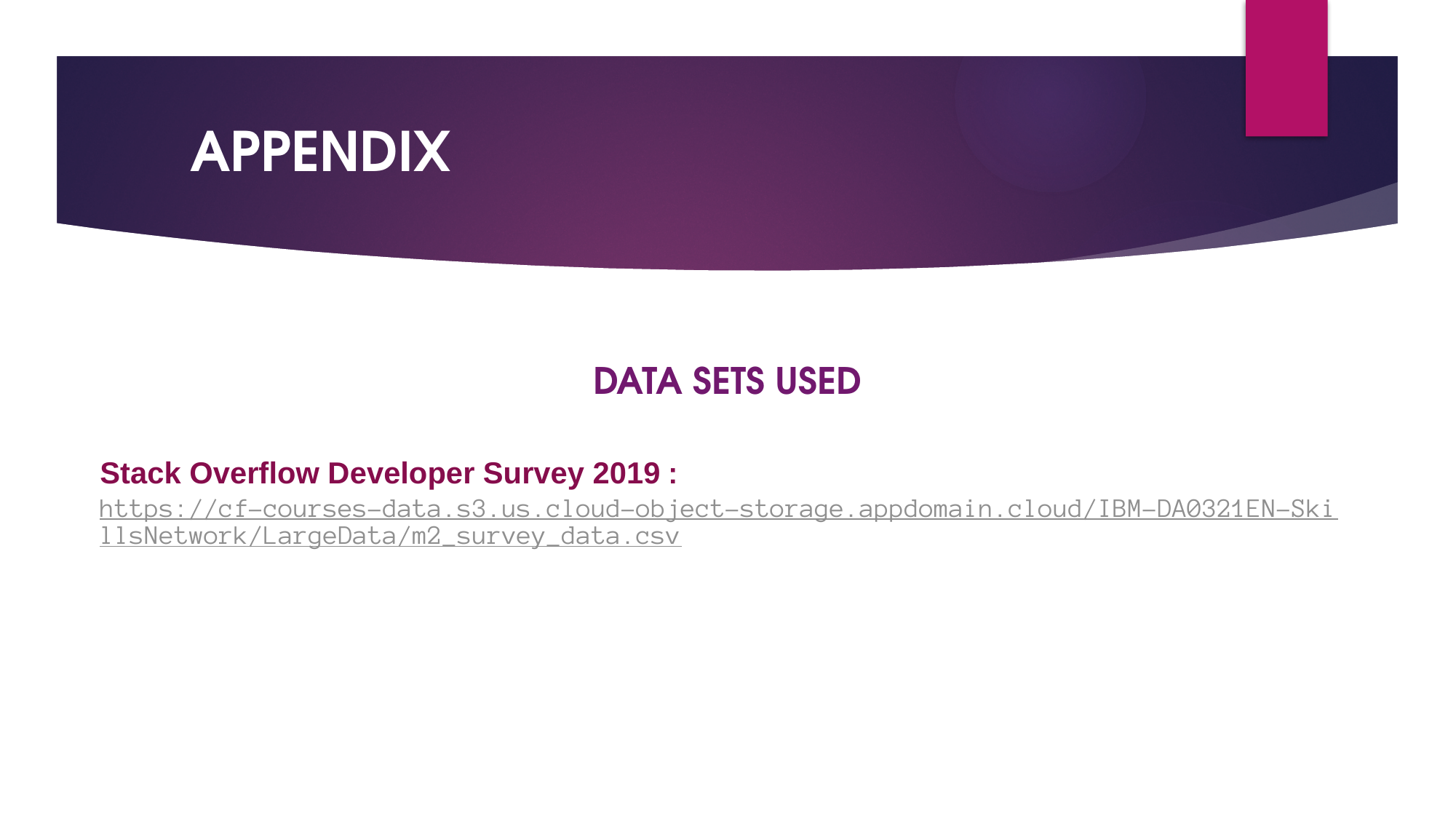

APPENDIX
DATA SETS USED

Stack Overflow Developer Survey 2019 : https://cf-courses-data.s3.us.cloud-object-storage.appdomain.cloud/IBM-DA0321EN-SkillsNetwork/LargeData/m2_survey_data.csv